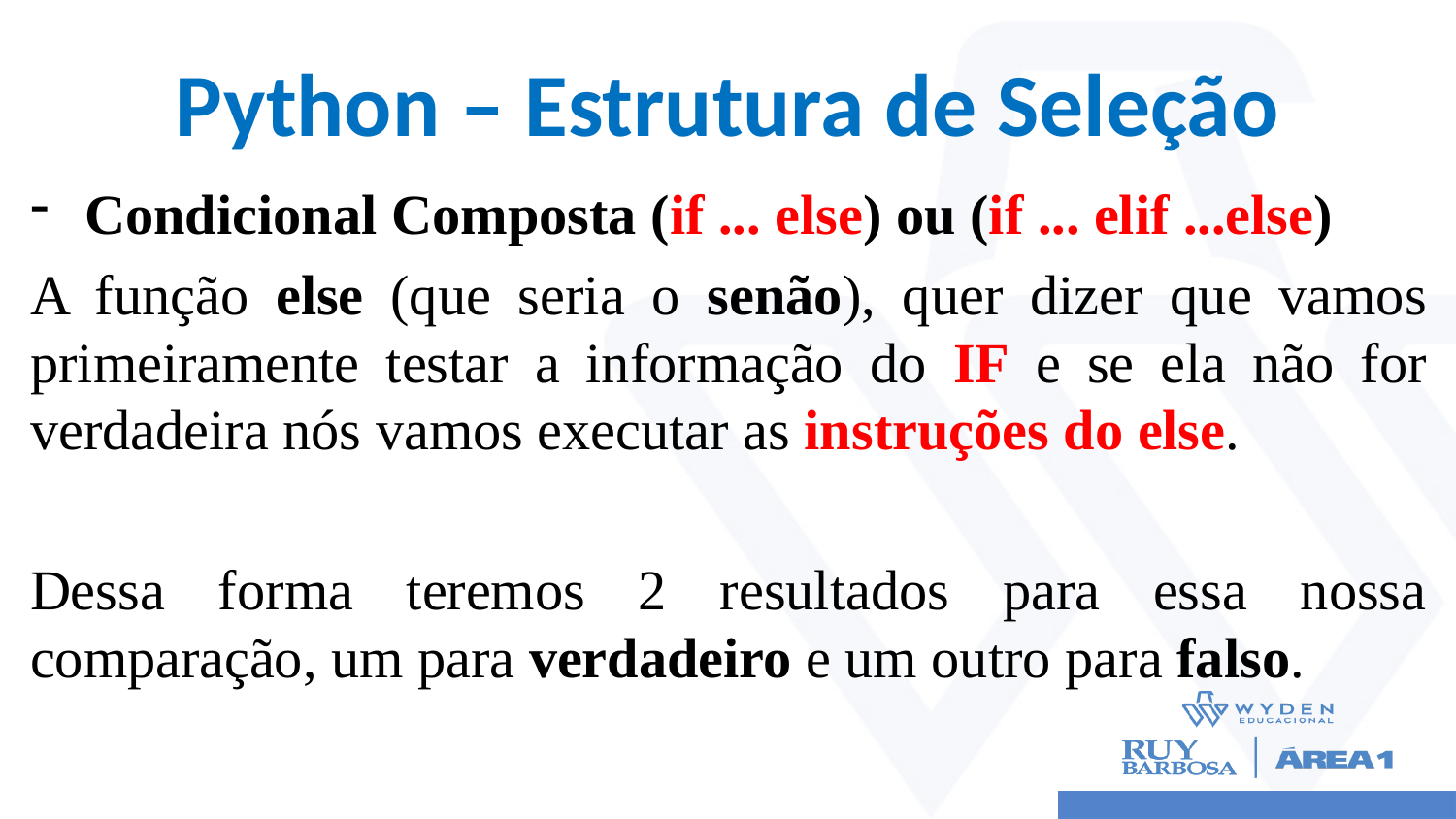

# Python – Estrutura de Seleção
Condicional Composta (if ... else) ou (if ... elif ...else)
A função else (que seria o senão), quer dizer que vamos primeiramente testar a informação do IF e se ela não for verdadeira nós vamos executar as instruções do else.

Dessa forma teremos 2 resultados para essa nossa comparação, um para verdadeiro e um outro para falso.